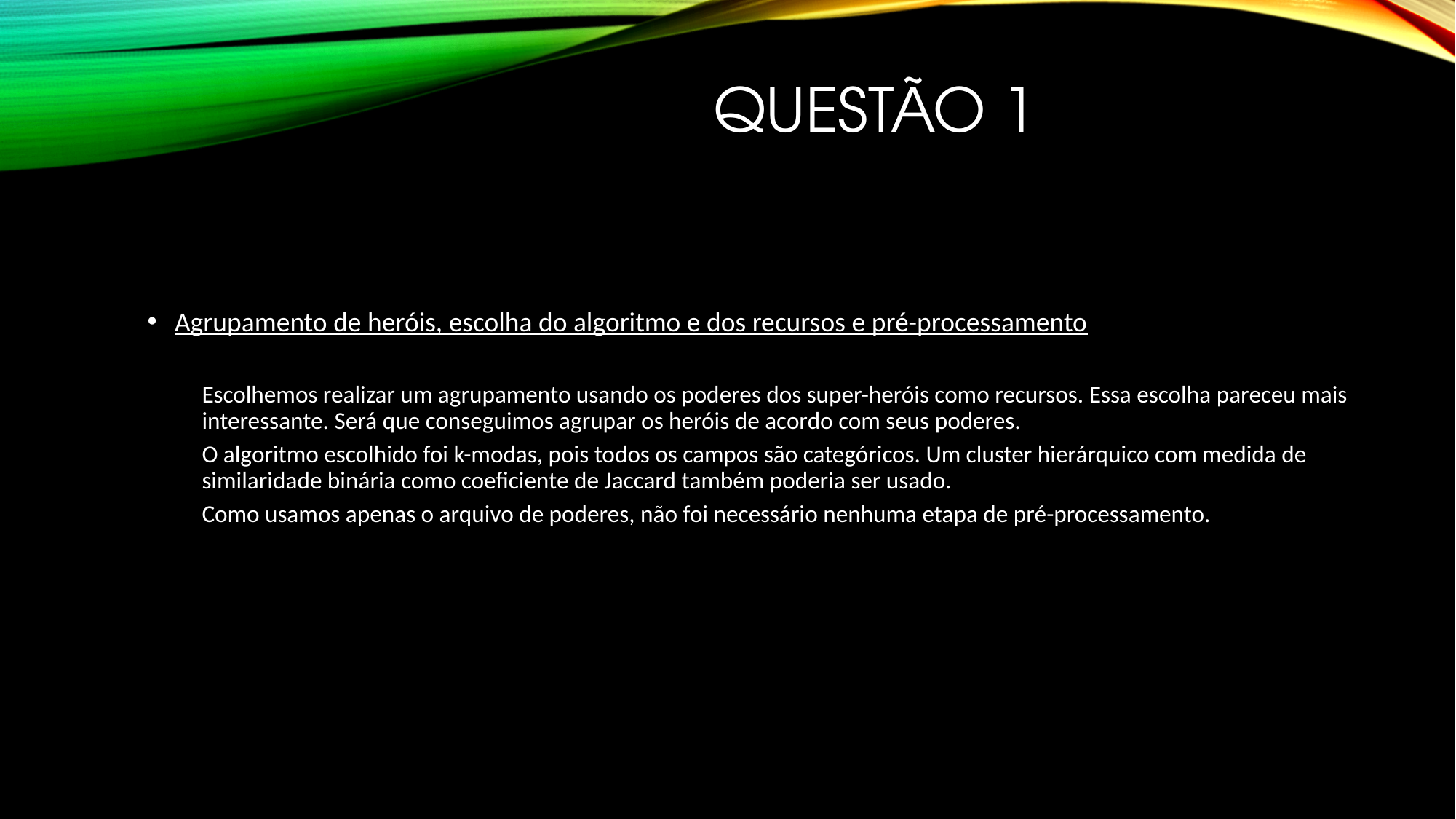

# QuestÃO 1

Agrupamento de heróis, escolha do algoritmo e dos recursos e pré-processamento

Escolhemos realizar um agrupamento usando os poderes dos super-heróis como recursos. Essa escolha pareceu mais interessante. Será que conseguimos agrupar os heróis de acordo com seus poderes.
O algoritmo escolhido foi k-modas, pois todos os campos são categóricos. Um cluster hierárquico com medida de similaridade binária como coeficiente de Jaccard também poderia ser usado.
Como usamos apenas o arquivo de poderes, não foi necessário nenhuma etapa de pré-processamento.